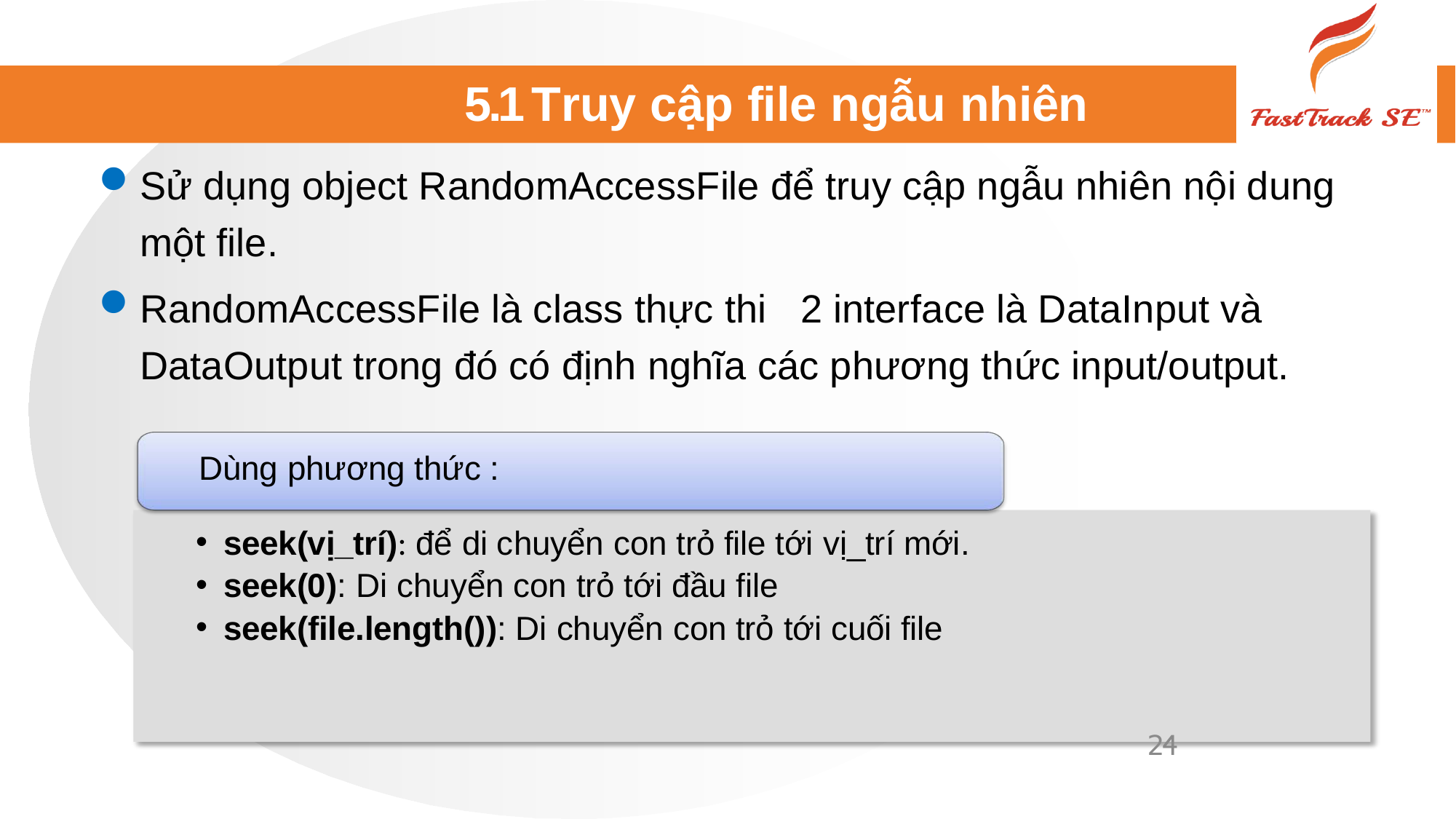

# 5.1 Truy cập file ngẫu nhiên
Sử dụng object RandomAccessFile để truy cập ngẫu nhiên nội dung một file.
RandomAccessFile là class thực thi	2 interface là DataInput và DataOutput trong đó có định nghĩa các phương thức input/output.

Dùng phương thức :

seek(vị_trí): để di chuyển con trỏ file tới vị_trí mới.
seek(0): Di chuyển con trỏ tới đầu file
seek(file.length()): Di chuyển con trỏ tới cuối file

24